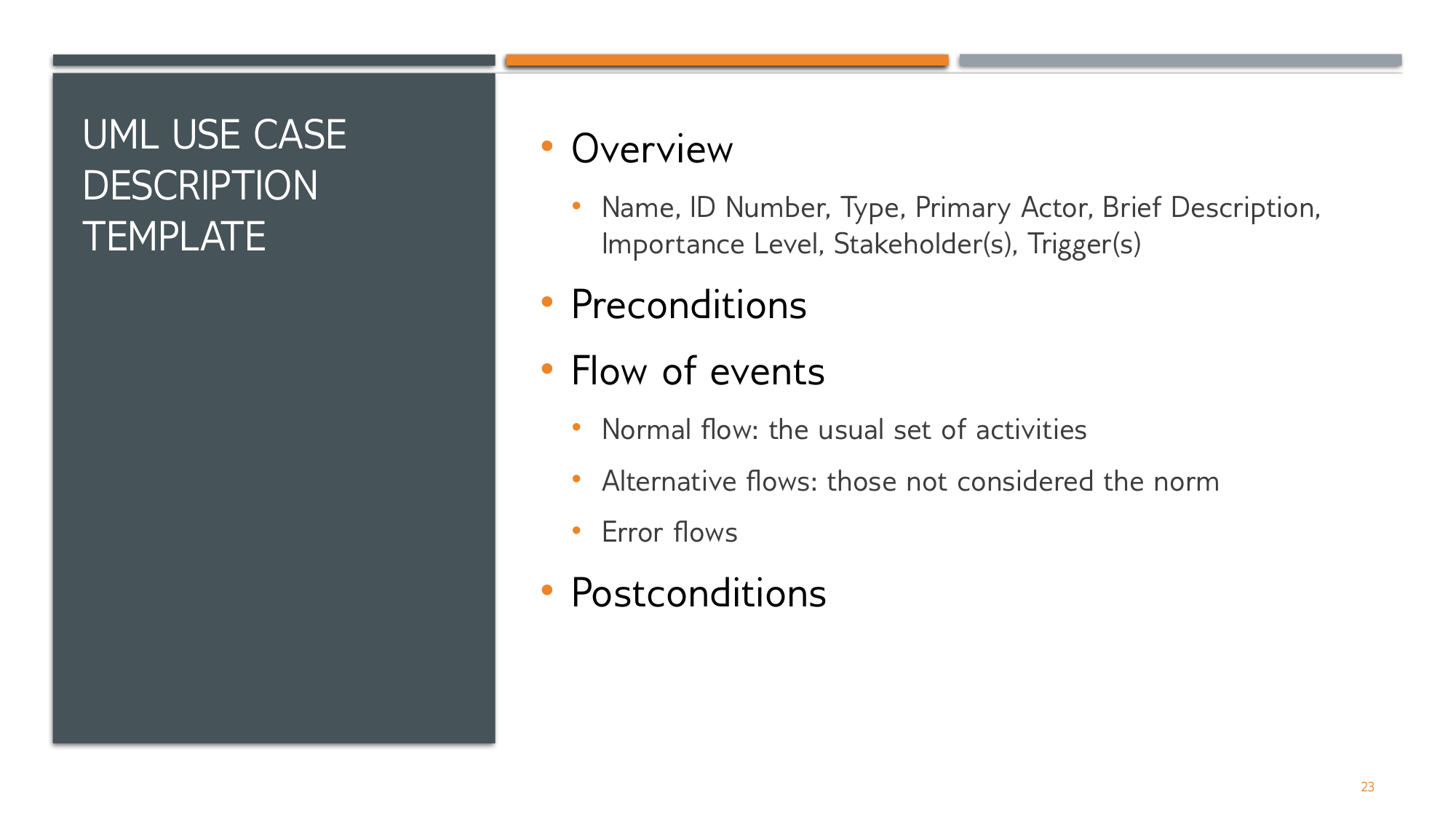

# UML USE CASE Description TeMPLATE
Overview
Name, ID Number, Type, Primary Actor, Brief Description, Importance Level, Stakeholder(s), Trigger(s)
Preconditions
Flow of events
Normal flow: the usual set of activities
Alternative flows: those not considered the norm
Error flows
Postconditions

23